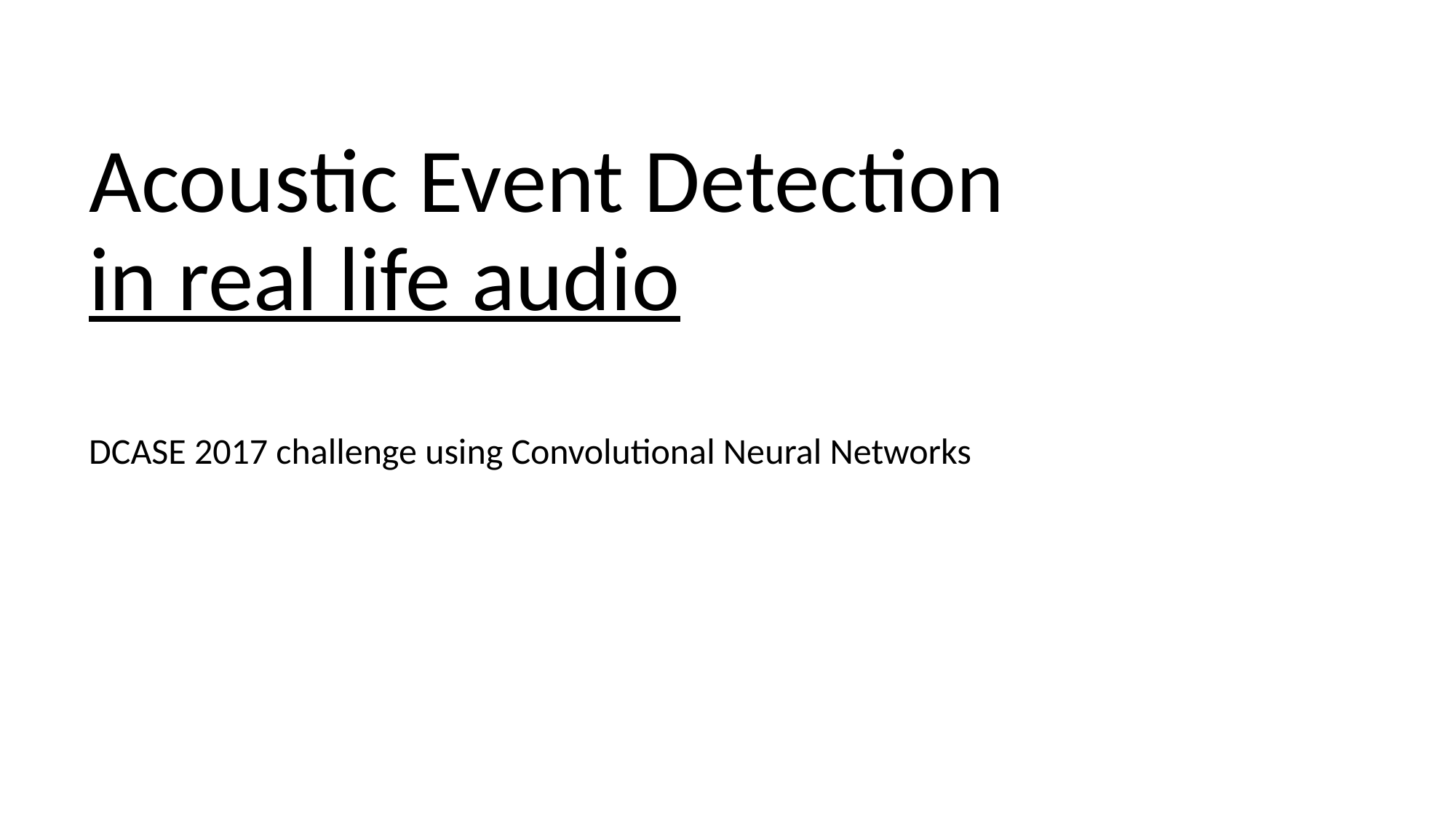

# Acoustic Event Detection in real life audio
DCASE 2017 challenge using Convolutional Neural Networks